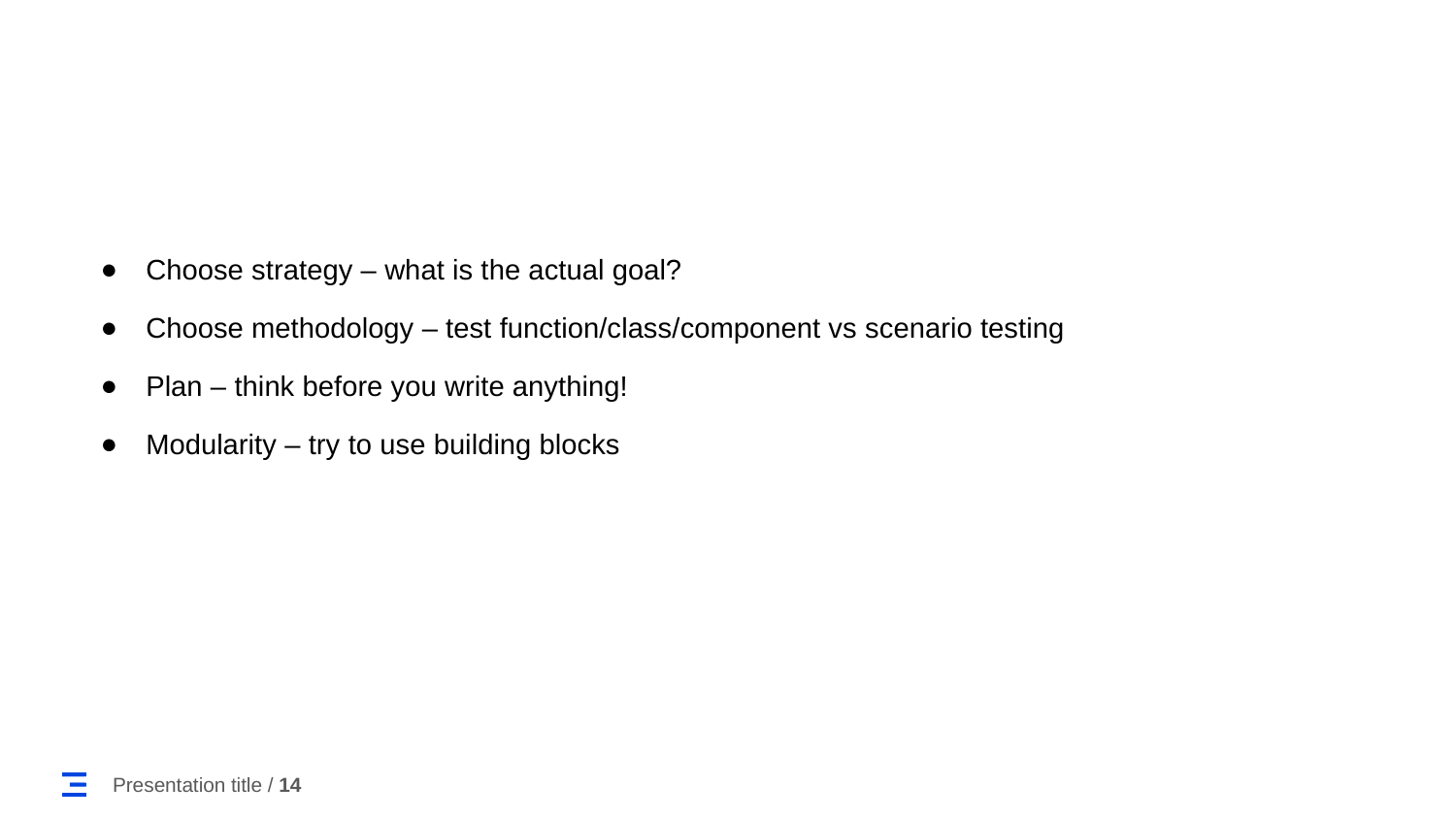

#

Choose strategy – what is the actual goal?
Choose methodology – test function/class/component vs scenario testing
Plan – think before you write anything!
Modularity – try to use building blocks